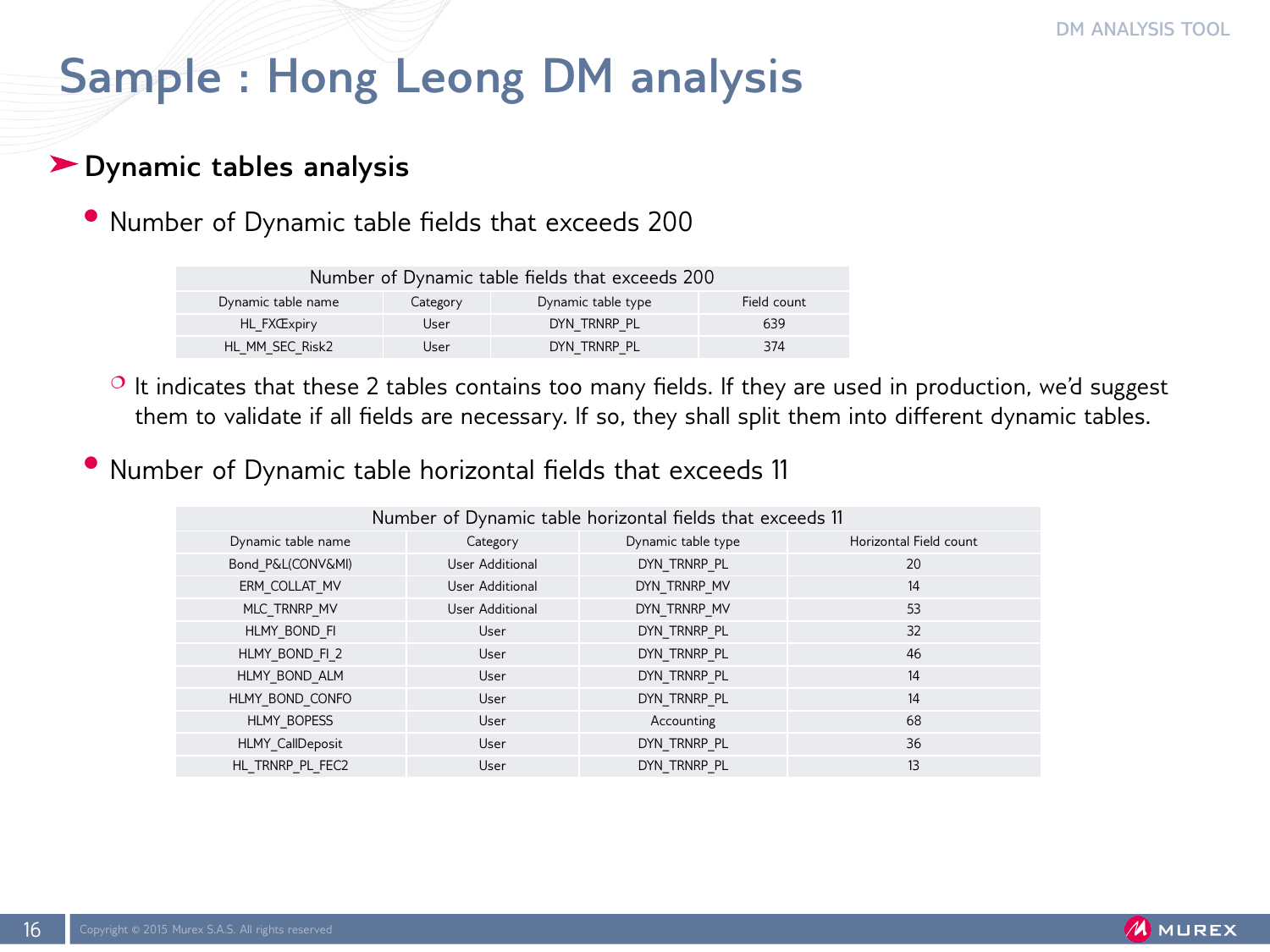

Dm analysis tool
# Sample : Hong Leong DM analysis
Dynamic tables analysis
Number of Dynamic table fields that exceeds 200

It indicates that these 2 tables contains too many fields. If they are used in production, we’d suggest them to validate if all fields are necessary. If so, they shall split them into different dynamic tables.
Number of Dynamic table horizontal fields that exceeds 11

| Number of Dynamic table fields that exceeds 200 |  |  |  |
| --- | --- | --- | --- |
| Dynamic table name | Category | Dynamic table type | Field count |
| HL\_FXOExpiry | User | DYN\_TRNRP\_PL | 639 |
| HL\_MM\_SEC\_Risk2 | User | DYN\_TRNRP\_PL | 374 |
| Number of Dynamic table horizontal fields that exceeds 11 |  |  |  |
| --- | --- | --- | --- |
| Dynamic table name | Category | Dynamic table type | Horizontal Field count |
| Bond\_P&L(CONV&MI) | User Additional | DYN\_TRNRP\_PL | 20 |
| ERM\_COLLAT\_MV | User Additional | DYN\_TRNRP\_MV | 14 |
| MLC\_TRNRP\_MV | User Additional | DYN\_TRNRP\_MV | 53 |
| HLMY\_BOND\_FI | User | DYN\_TRNRP\_PL | 32 |
| HLMY\_BOND\_FI\_2 | User | DYN\_TRNRP\_PL | 46 |
| HLMY\_BOND\_ALM | User | DYN\_TRNRP\_PL | 14 |
| HLMY\_BOND\_CONFO | User | DYN\_TRNRP\_PL | 14 |
| HLMY\_BOPESS | User | Accounting | 68 |
| HLMY\_CallDeposit | User | DYN\_TRNRP\_PL | 36 |
| HL\_TRNRP\_PL\_FEC2 | User | DYN\_TRNRP\_PL | 13 |